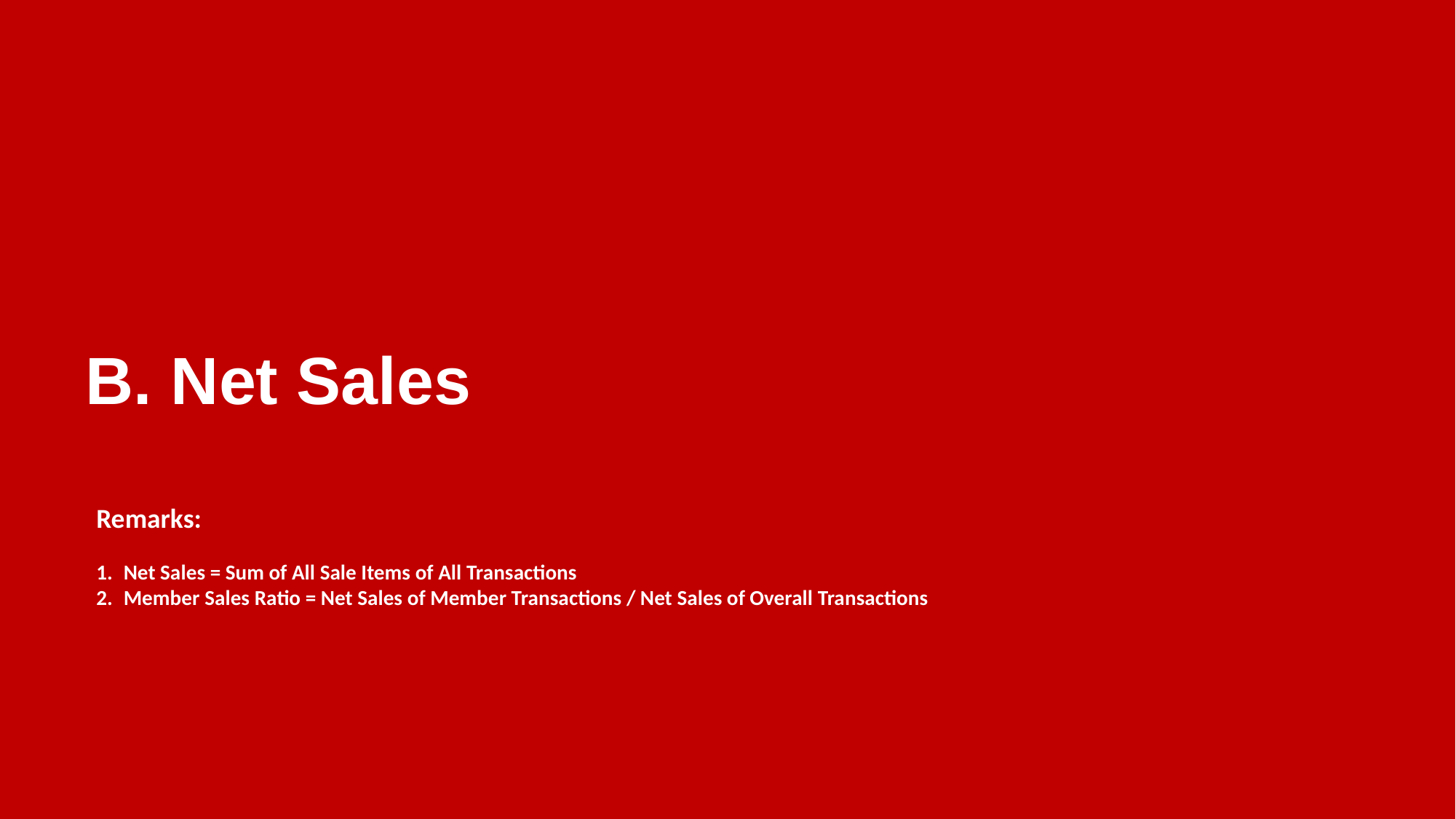

# B. Net Sales
Remarks:

Net Sales = Sum of All Sale Items of All Transactions
Member Sales Ratio = Net Sales of Member Transactions / Net Sales of Overall Transactions